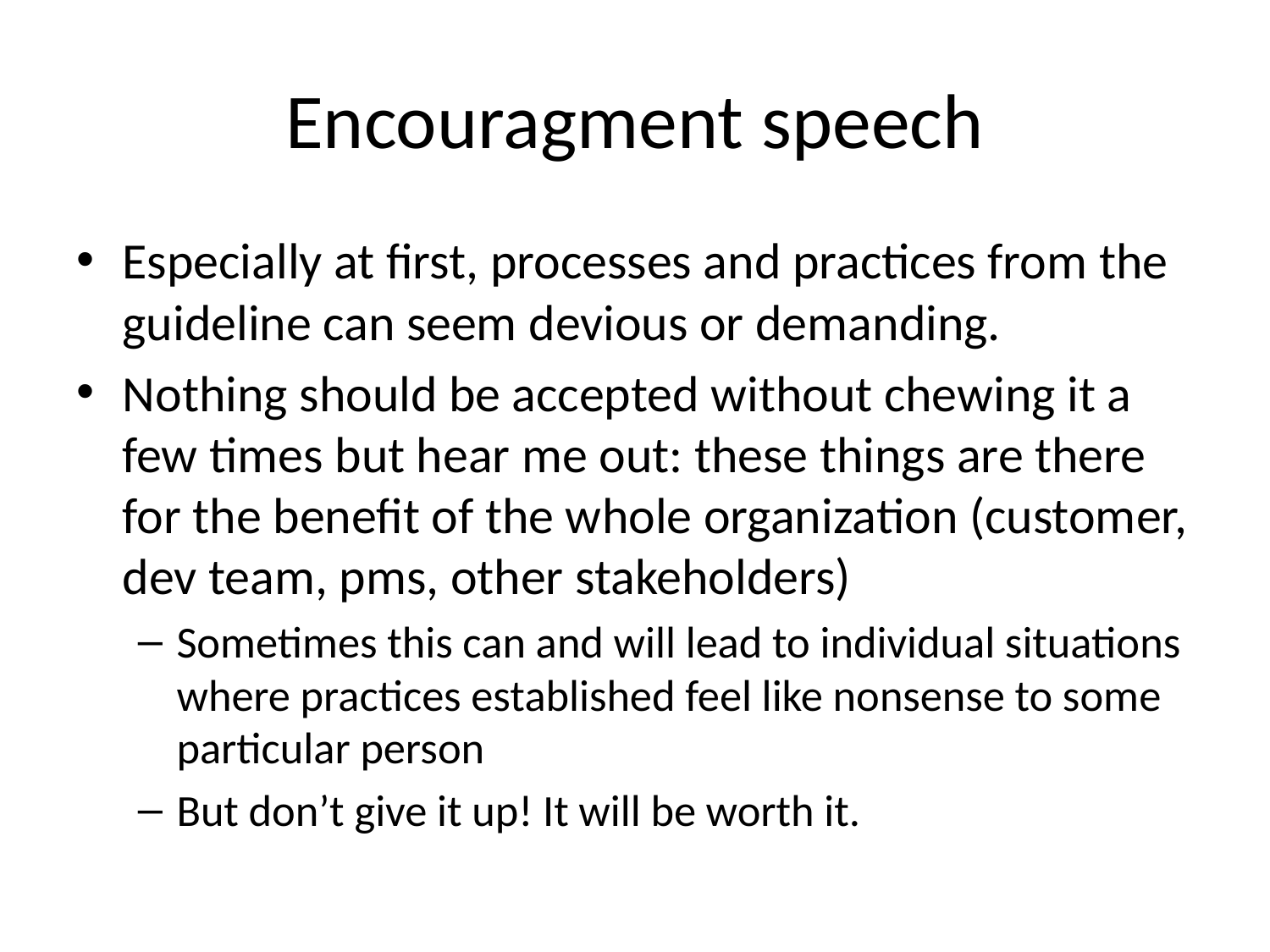

# Encouragment speech
Especially at first, processes and practices from the guideline can seem devious or demanding.
Nothing should be accepted without chewing it a few times but hear me out: these things are there for the benefit of the whole organization (customer, dev team, pms, other stakeholders)
Sometimes this can and will lead to individual situations where practices established feel like nonsense to some particular person
But don’t give it up! It will be worth it.